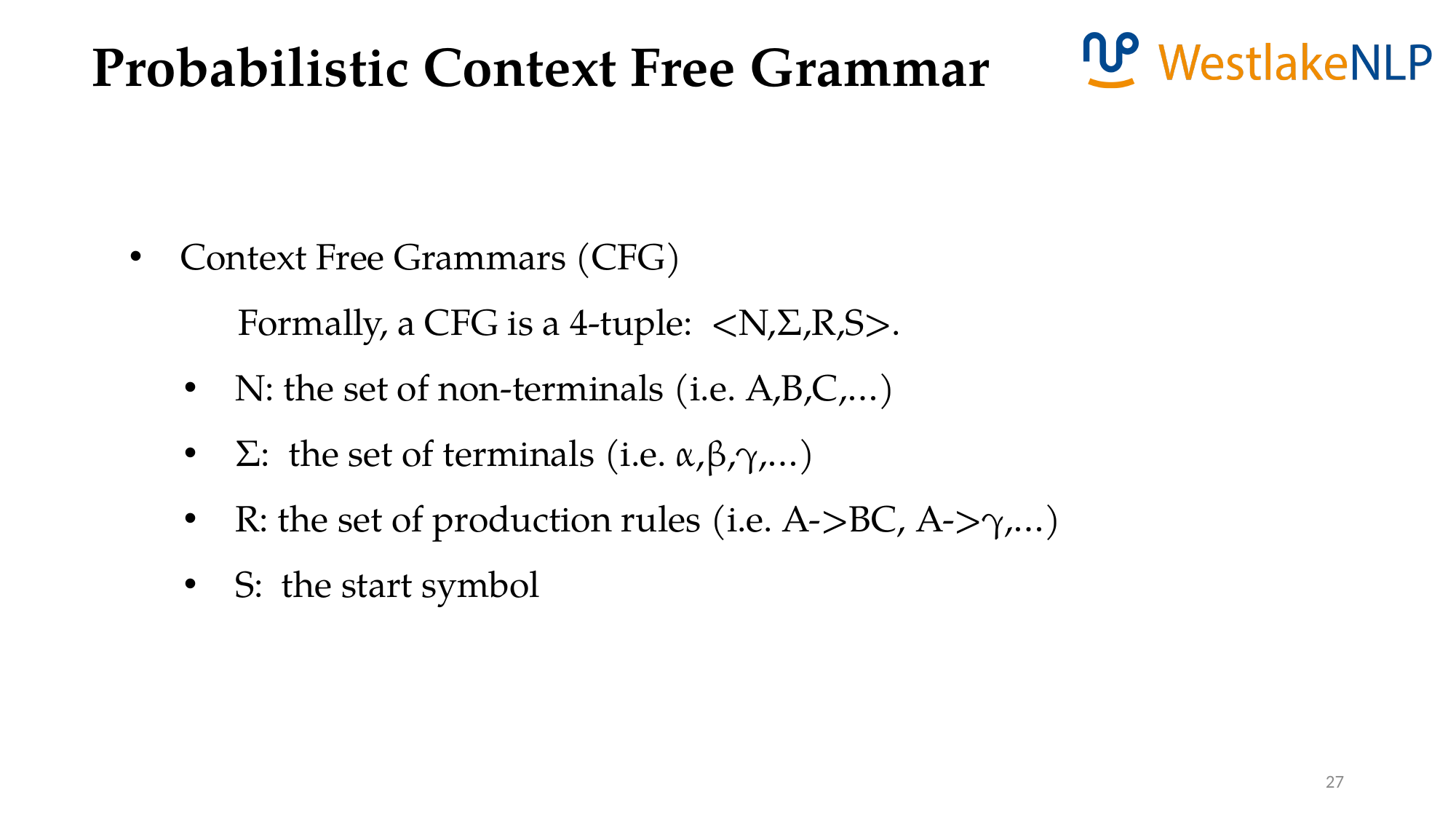

Probabilistic Context Free Grammar
Context Free Grammars (CFG)
	Formally, a CFG is a 4-tuple:  <N,Σ,R,S>.
N: the set of non-terminals (i.e. A,B,C,…)
Σ:  the set of terminals (i.e. α,β,γ,…)
R: the set of production rules (i.e. A->BC, A->γ,…)
S:  the start symbol
27